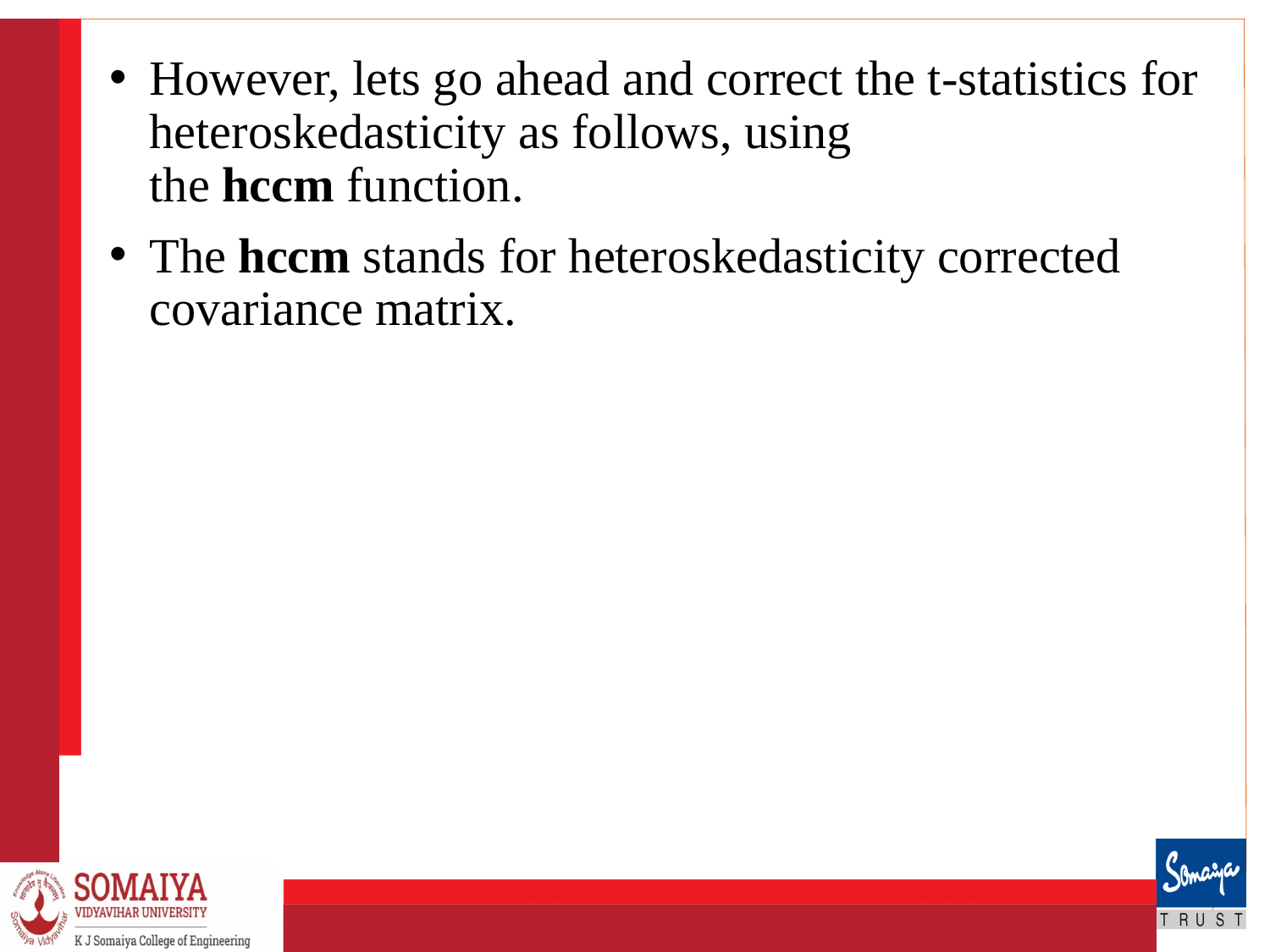

However, lets go ahead and correct the t-statistics for heteroskedasticity as follows, using the hccm function.
The hccm stands for heteroskedasticity corrected covariance matrix.